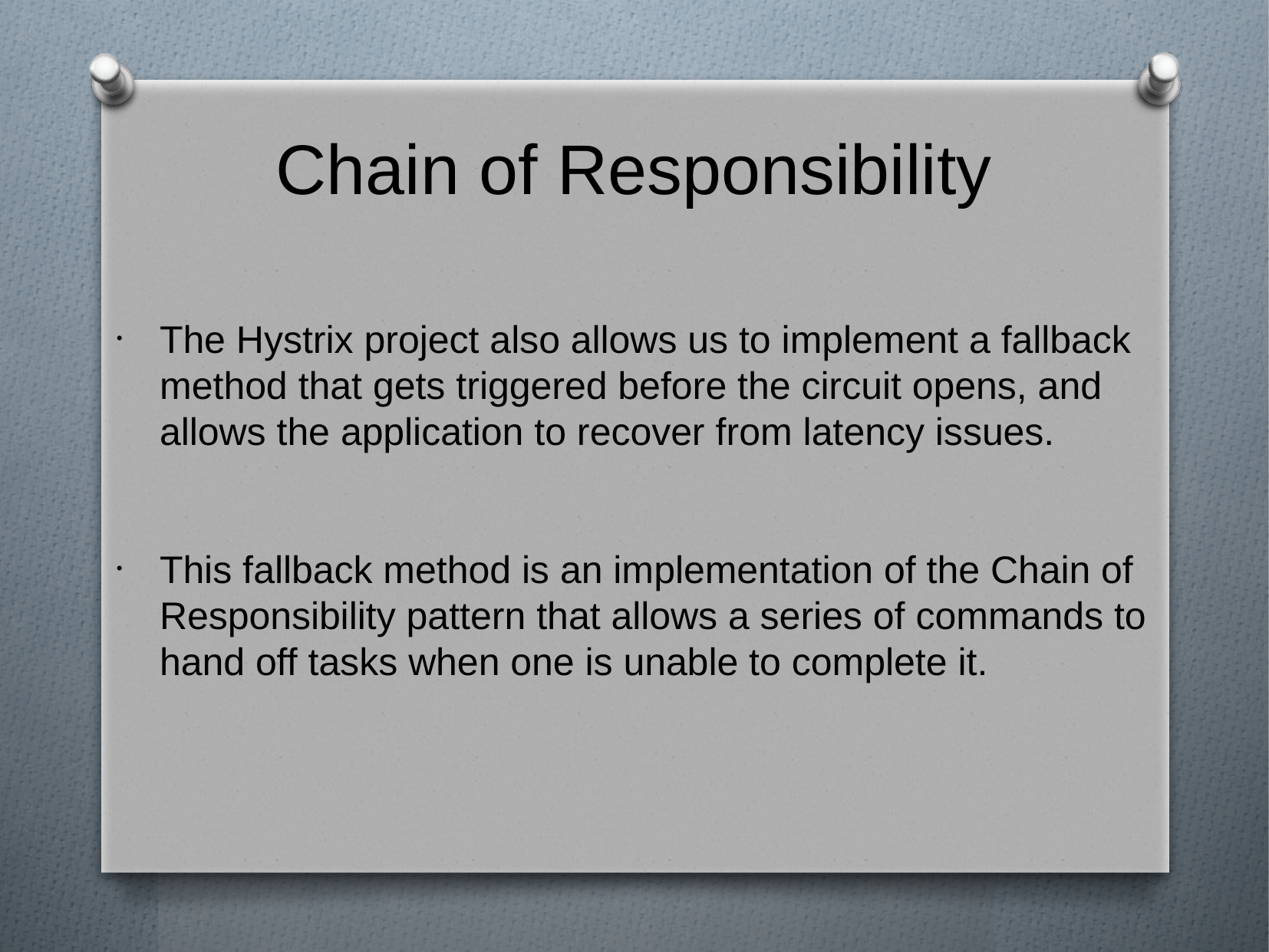

Chain of Responsibility

The Hystrix project also allows us to implement a fallback method that gets triggered before the circuit opens, and allows the application to recover from latency issues.

This fallback method is an implementation of the Chain of Responsibility pattern that allows a series of commands to hand off tasks when one is unable to complete it.